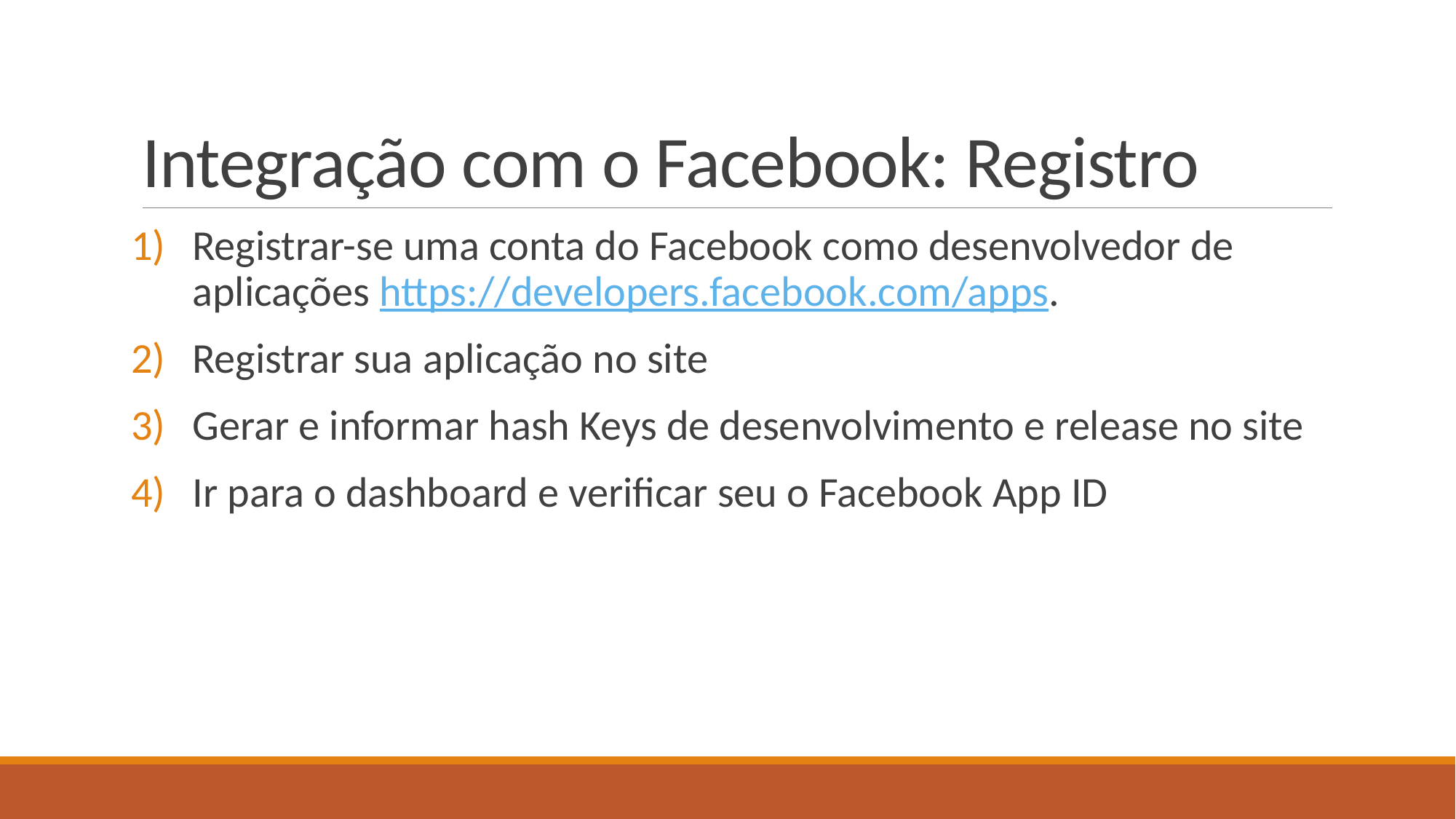

# Integração com o Facebook: Registro
Registrar-se uma conta do Facebook como desenvolvedor de aplicações https://developers.facebook.com/apps.
Registrar sua aplicação no site
Gerar e informar hash Keys de desenvolvimento e release no site
Ir para o dashboard e verificar seu o Facebook App ID